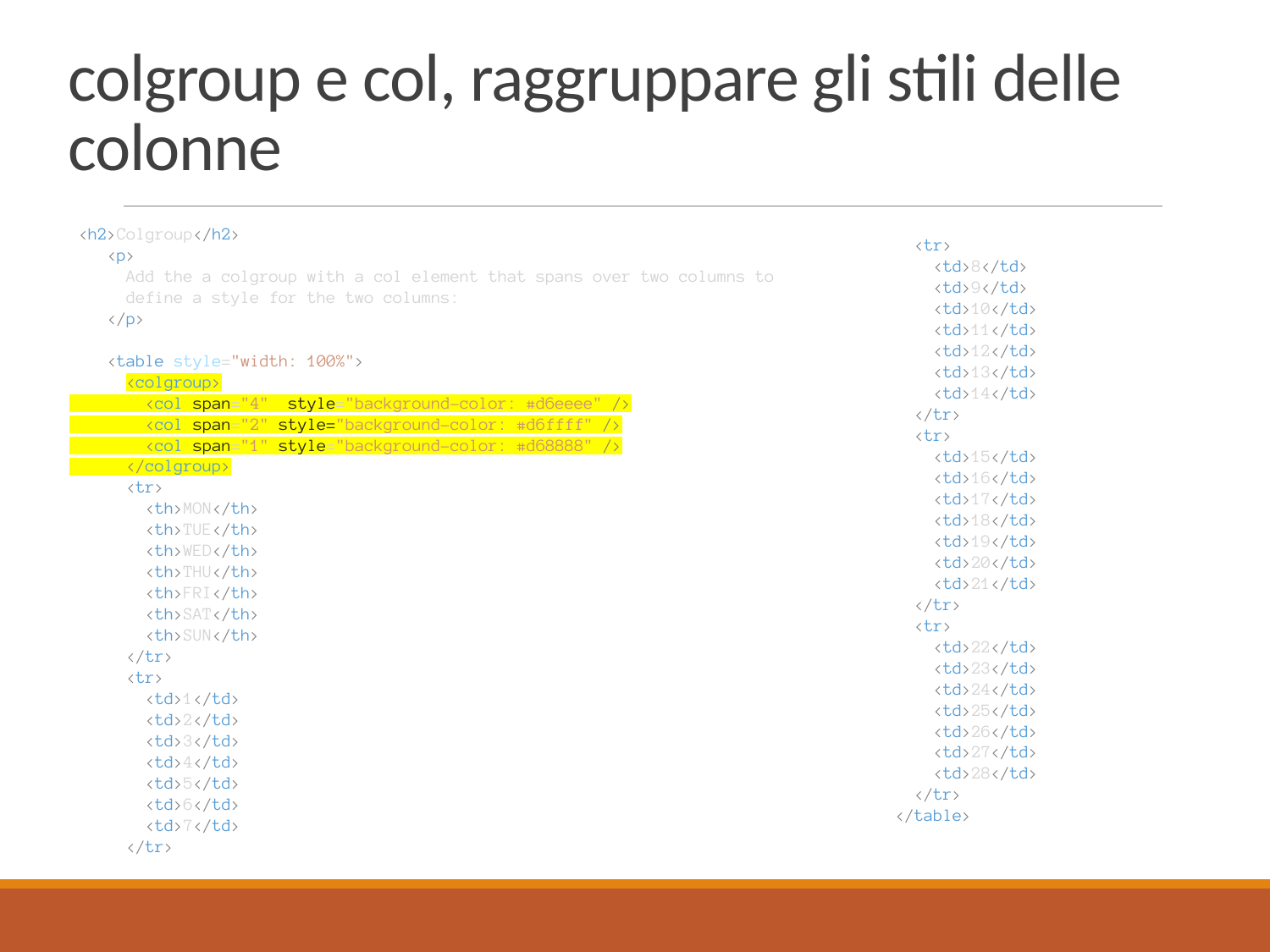

# colgroup e col, raggruppare gli stili delle colonne
 <h2>Colgroup</h2>
    <p>
      Add the a colgroup with a col element that spans over two columns to
      define a style for the two columns:
    </p>
    <table style="width: 100%">
      <colgroup>
        <col span="4"  style="background-color: #d6eeee" />
        <col span="2" style="background-color: #d6ffff" />
        <col span="1" style="background-color: #d68888" />
      </colgroup>
      <tr>
        <th>MON</th>
        <th>TUE</th>
        <th>WED</th>
        <th>THU</th>
        <th>FRI</th>
        <th>SAT</th>
        <th>SUN</th>
      </tr>
      <tr>
        <td>1</td>
        <td>2</td>
        <td>3</td>
        <td>4</td>
        <td>5</td>
        <td>6</td>
        <td>7</td>
      </tr>

      <tr>
        <td>8</td>
        <td>9</td>
        <td>10</td>
        <td>11</td>
        <td>12</td>
        <td>13</td>
        <td>14</td>
      </tr>
      <tr>
        <td>15</td>
        <td>16</td>
        <td>17</td>
        <td>18</td>
        <td>19</td>
        <td>20</td>
        <td>21</td>
      </tr>
      <tr>
        <td>22</td>
        <td>23</td>
        <td>24</td>
        <td>25</td>
        <td>26</td>
        <td>27</td>
        <td>28</td>
      </tr>
    </table>